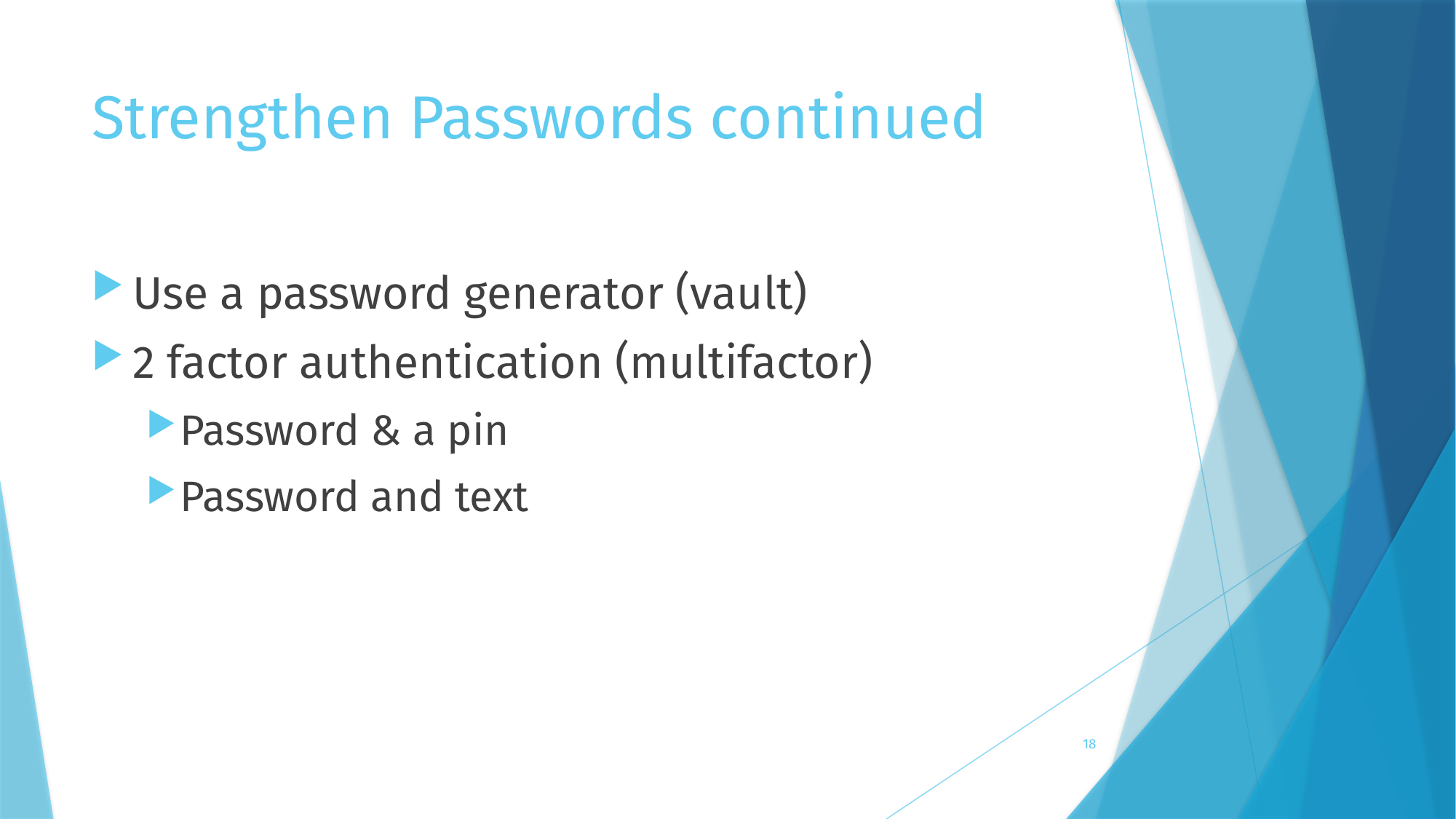

# Strengthen Passwords continued
Use a password generator (vault)
2 factor authentication (multifactor)
Password & a pin
Password and text

18